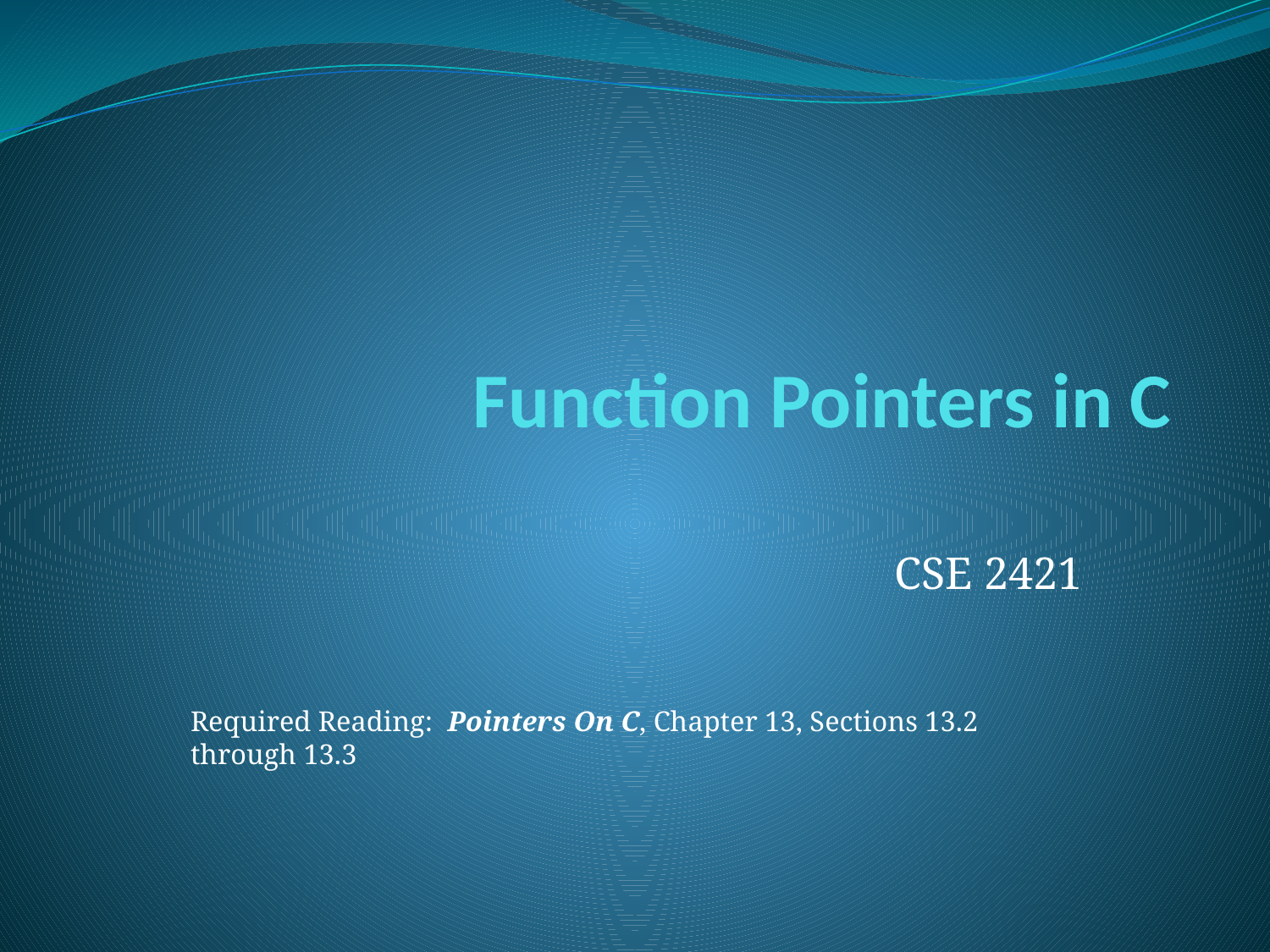

# Function Pointers in C
CSE 2421

Required Reading:  Pointers On C, Chapter 13, Sections 13.2 through 13.3